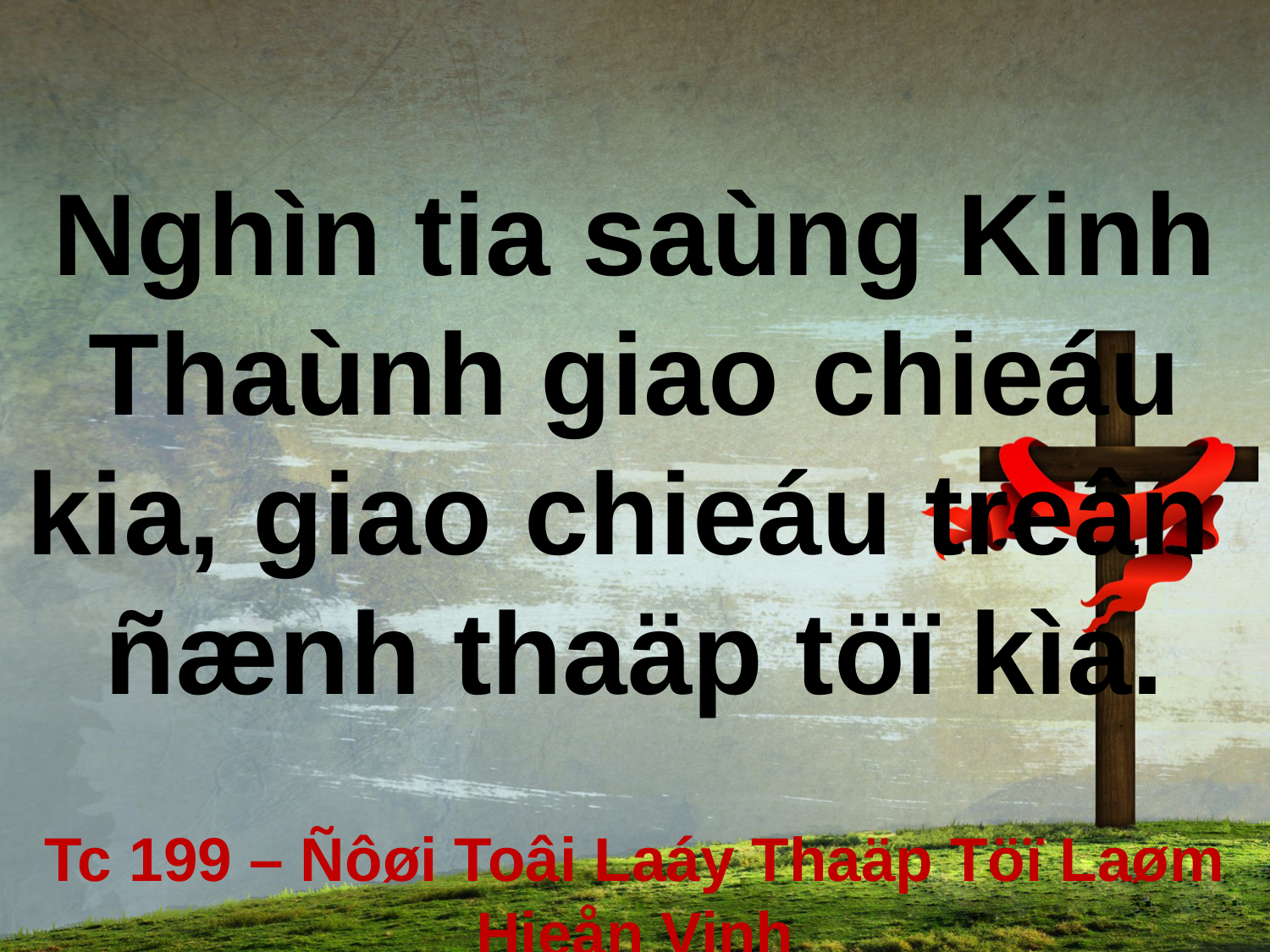

Nghìn tia saùng Kinh Thaùnh giao chieáu kia, giao chieáu treân
ñænh thaäp töï kìa.
Tc 199 – Ñôøi Toâi Laáy Thaäp Töï Laøm Hieån Vinh